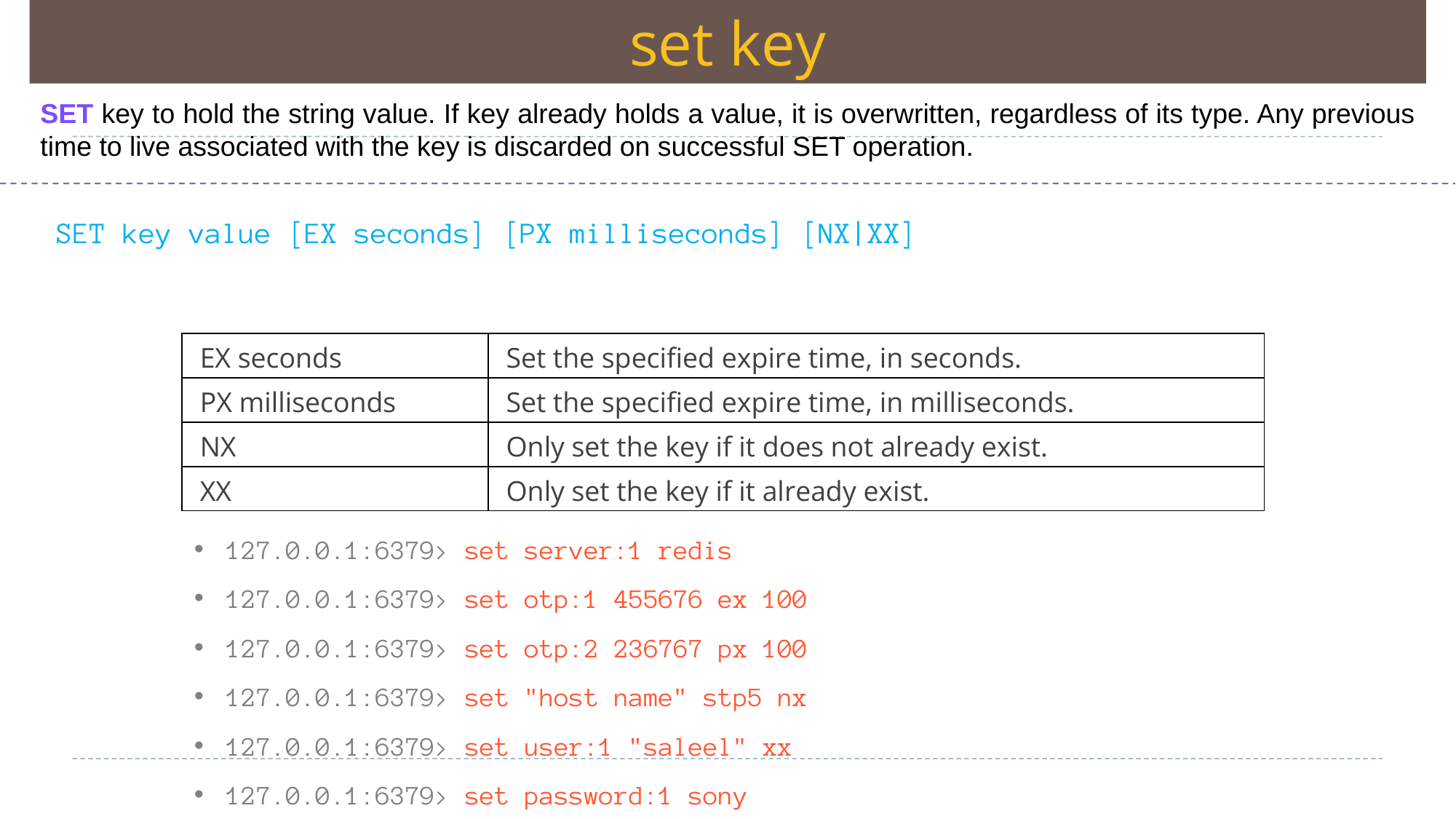

set key
SET key to hold the string value. If key already holds a value, it is overwritten, regardless of its type. Any previous time to live associated with the key is discarded on successful SET operation.

 SET key value [EX seconds] [PX milliseconds] [NX|XX]
| EX seconds | Set the specified expire time, in seconds. |
| --- | --- |
| PX milliseconds | Set the specified expire time, in milliseconds. |
| NX | Only set the key if it does not already exist. |
| XX | Only set the key if it already exist. |
127.0.0.1:6379> set server:1 redis
127.0.0.1:6379> set otp:1 455676 ex 100
127.0.0.1:6379> set otp:2 236767 px 100
127.0.0.1:6379> set "host name" stp5 nx
127.0.0.1:6379> set user:1 "saleel" xx
127.0.0.1:6379> set password:1 sony